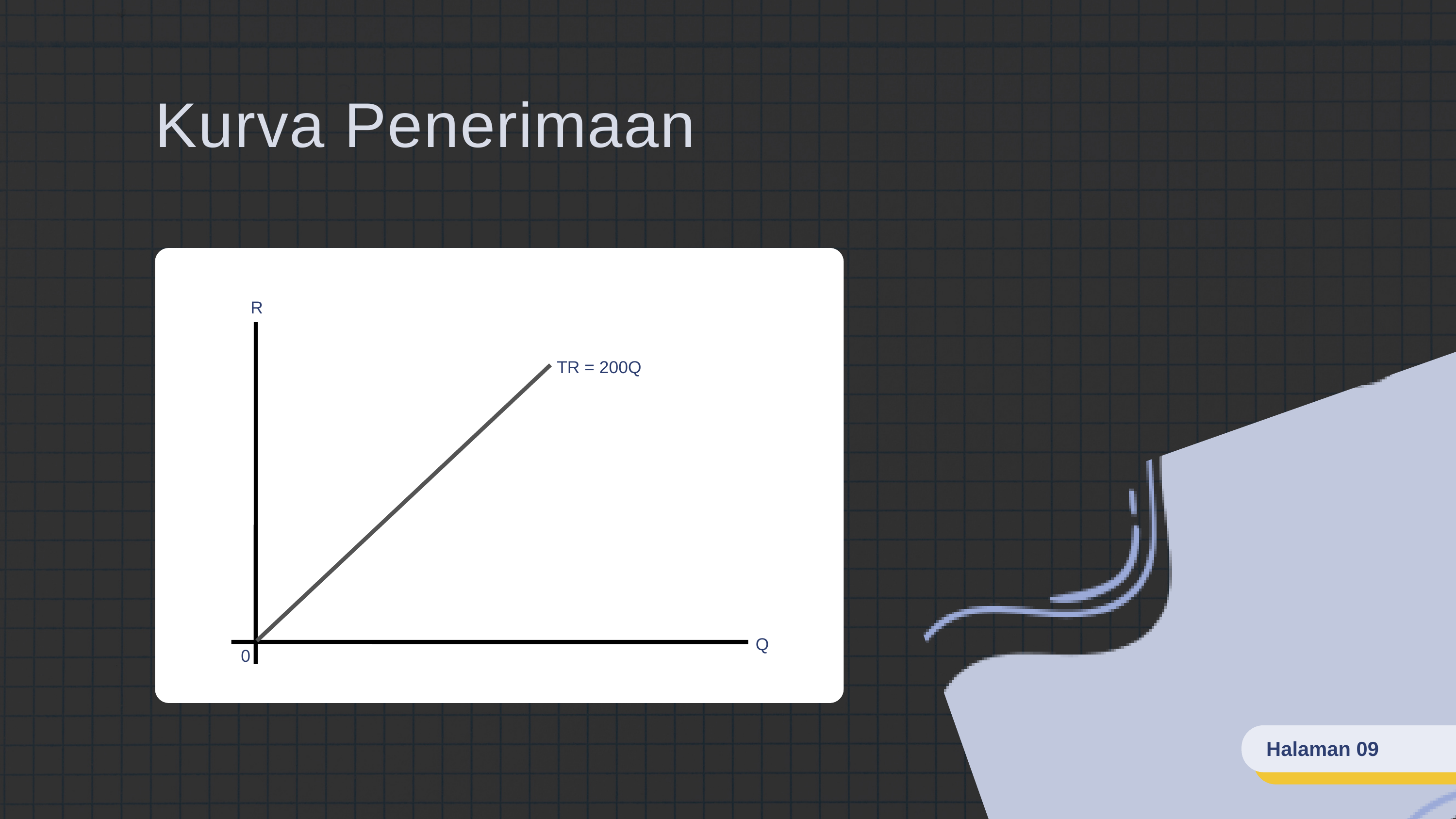

Kurva Penerimaan

R

TR = 200Q

Q
0

Halaman 09